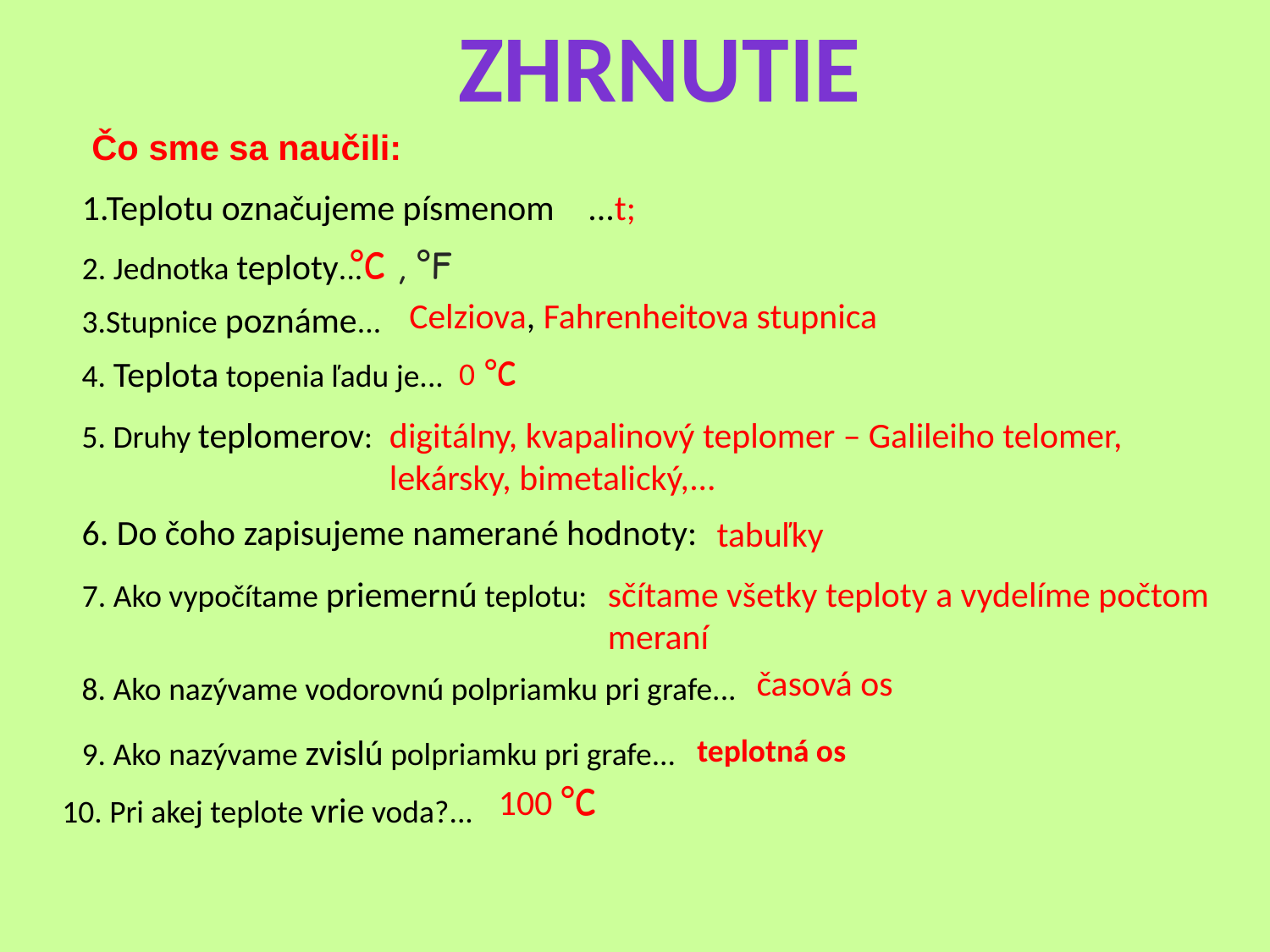

Zhrnutie

Čo sme sa naučili:
1.Teplotu označujeme písmenom
...t;
°C , °F

2. Jednotka teploty...
Celziova, Fahrenheitova stupnica

3.Stupnice poznáme...
4. Teplota topenia ľadu je...
0 °C

5. Druhy teplomerov:
digitálny, kvapalinový teplomer – Galileiho telomer, lekársky, bimetalický,...

6. Do čoho zapisujeme namerané hodnoty:
tabuľky

7. Ako vypočítame priemernú teplotu:
sčítame všetky teploty a vydelíme počtom meraní
časová os

8. Ako nazývame vodorovnú polpriamku pri grafe...
9. Ako nazývame zvislú polpriamku pri grafe...
teplotná os

100 °C

10. Pri akej teplote vrie voda?...